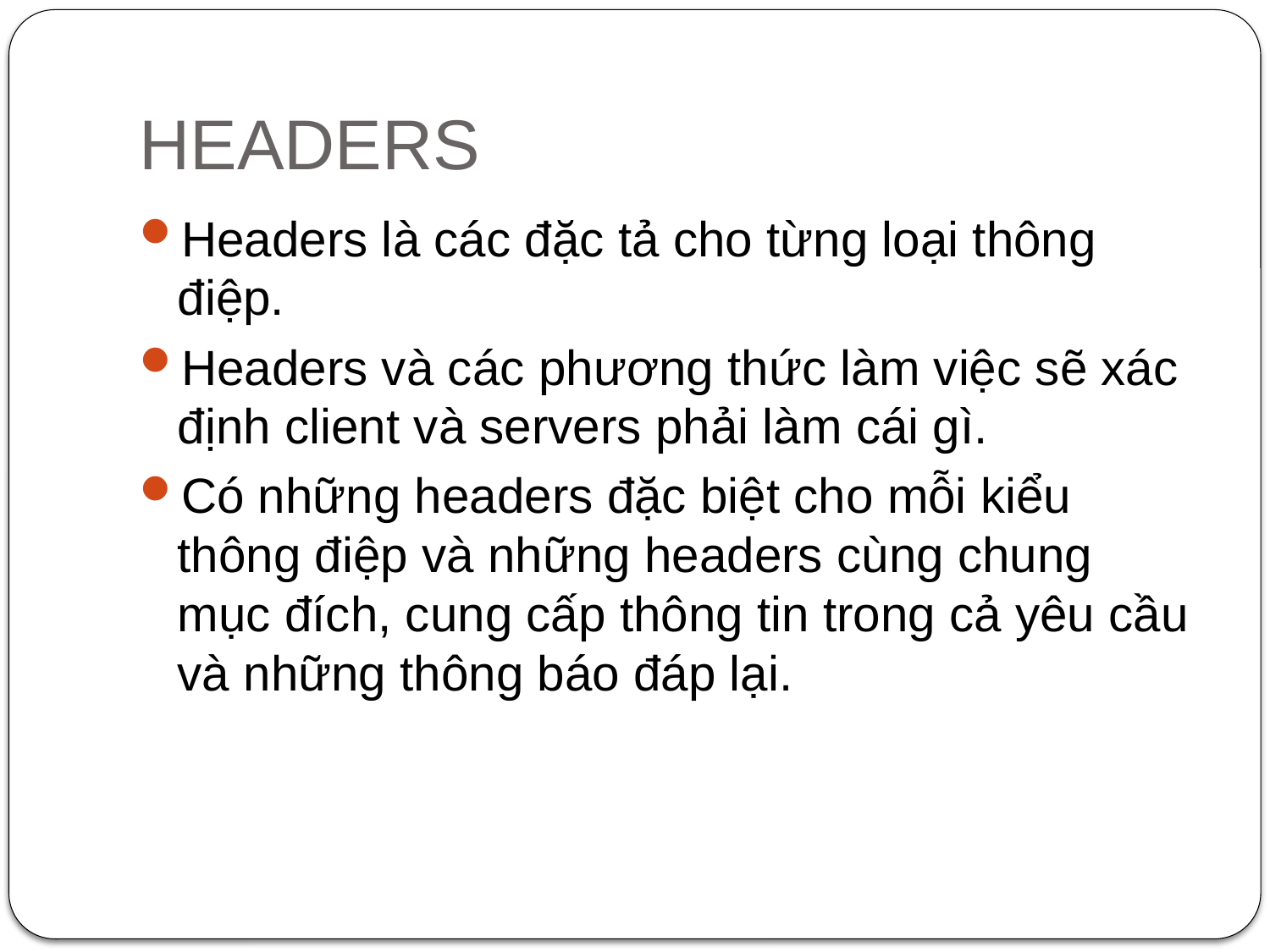

# HEADERS
Headers là các đặc tả cho từng loại thông điệp.
Headers và các phương thức làm việc sẽ xác định client và servers phải làm cái gì.
Có những headers đặc biệt cho mỗi kiểu thông điệp và những headers cùng chung mục đích, cung cấp thông tin trong cả yêu cầu và những thông báo đáp lại.